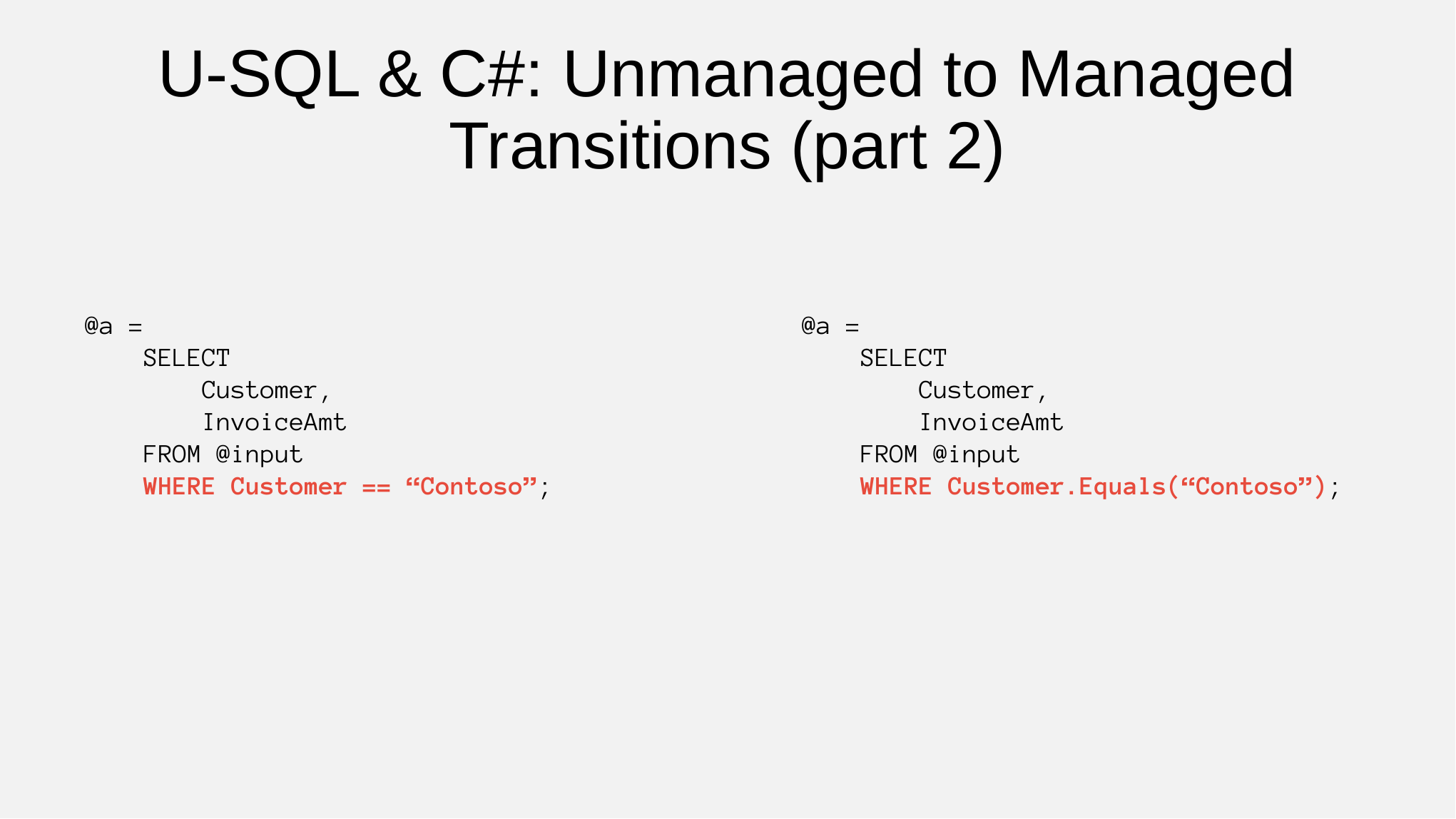

# U-SQL & C#: Unmanaged to Managed Transitions (part 2)
@a =
    SELECT
        Customer,
        InvoiceAmt
    FROM @input
    WHERE Customer == “Contoso”;
@a =
    SELECT
        Customer,
        InvoiceAmt
    FROM @input
    WHERE Customer.Equals(“Contoso”);